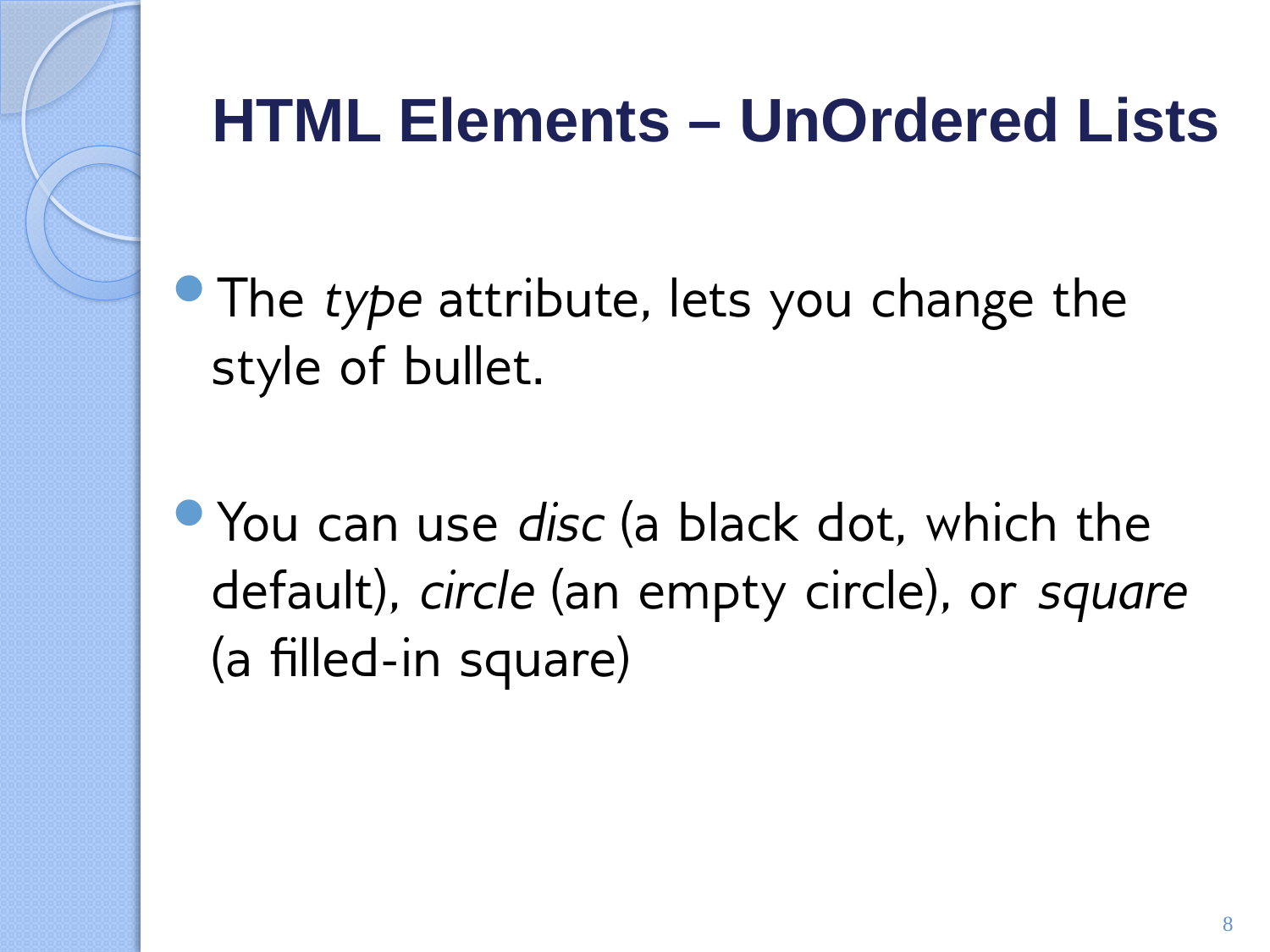

# HTML Elements – UnOrdered Lists
The type attribute, lets you change the style of bullet.

You can use disc (a black dot, which the default), circle (an empty circle), or square (a filled-in square)
8